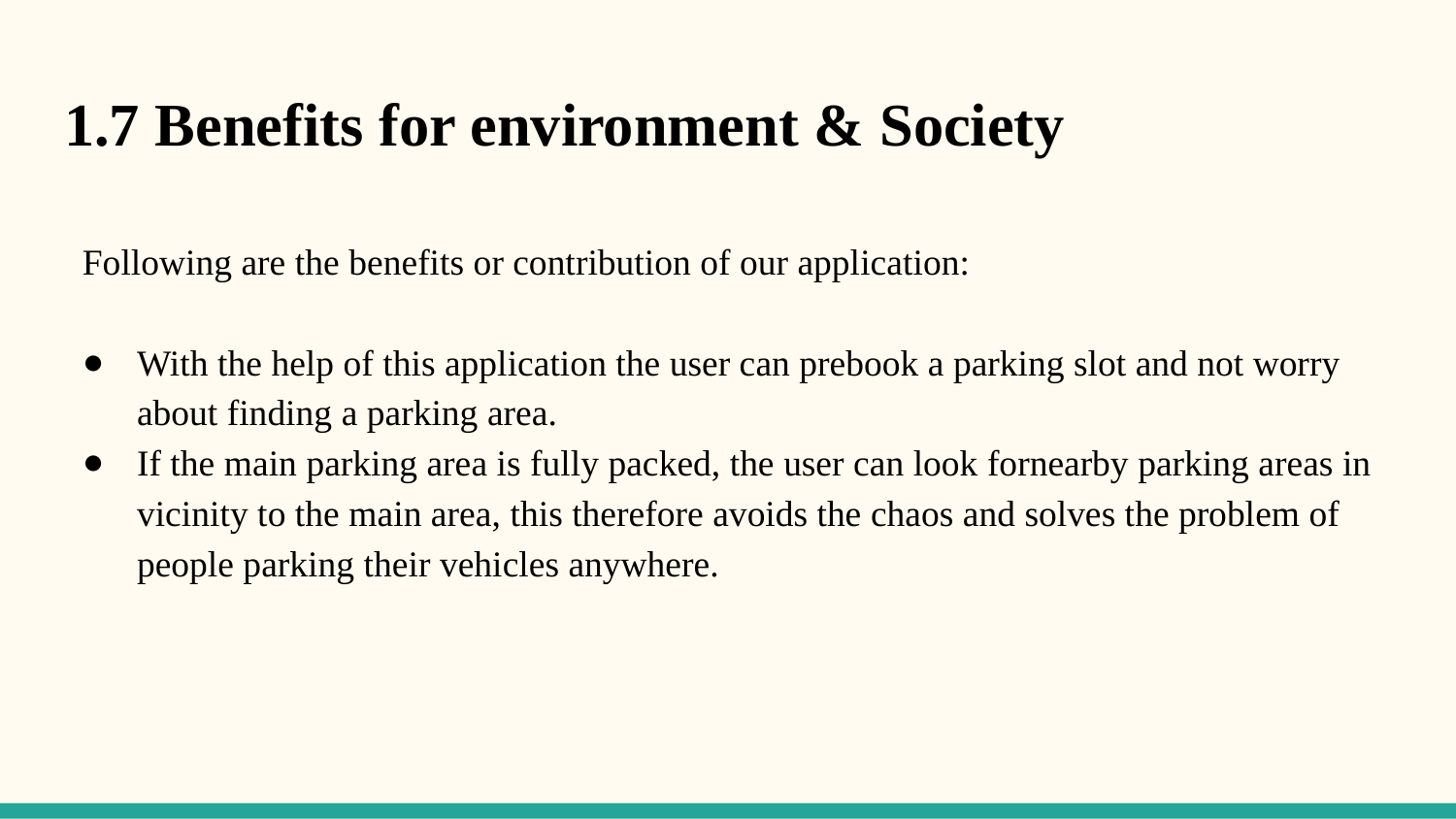

# 1.7 Benefits for environment & Society
Following are the benefits or contribution of our application:

With the help of this application the user can prebook a parking slot and not worry about finding a parking area.
If the main parking area is fully packed, the user can look fornearby parking areas in vicinity to the main area, this therefore avoids the chaos and solves the problem of people parking their vehicles anywhere.